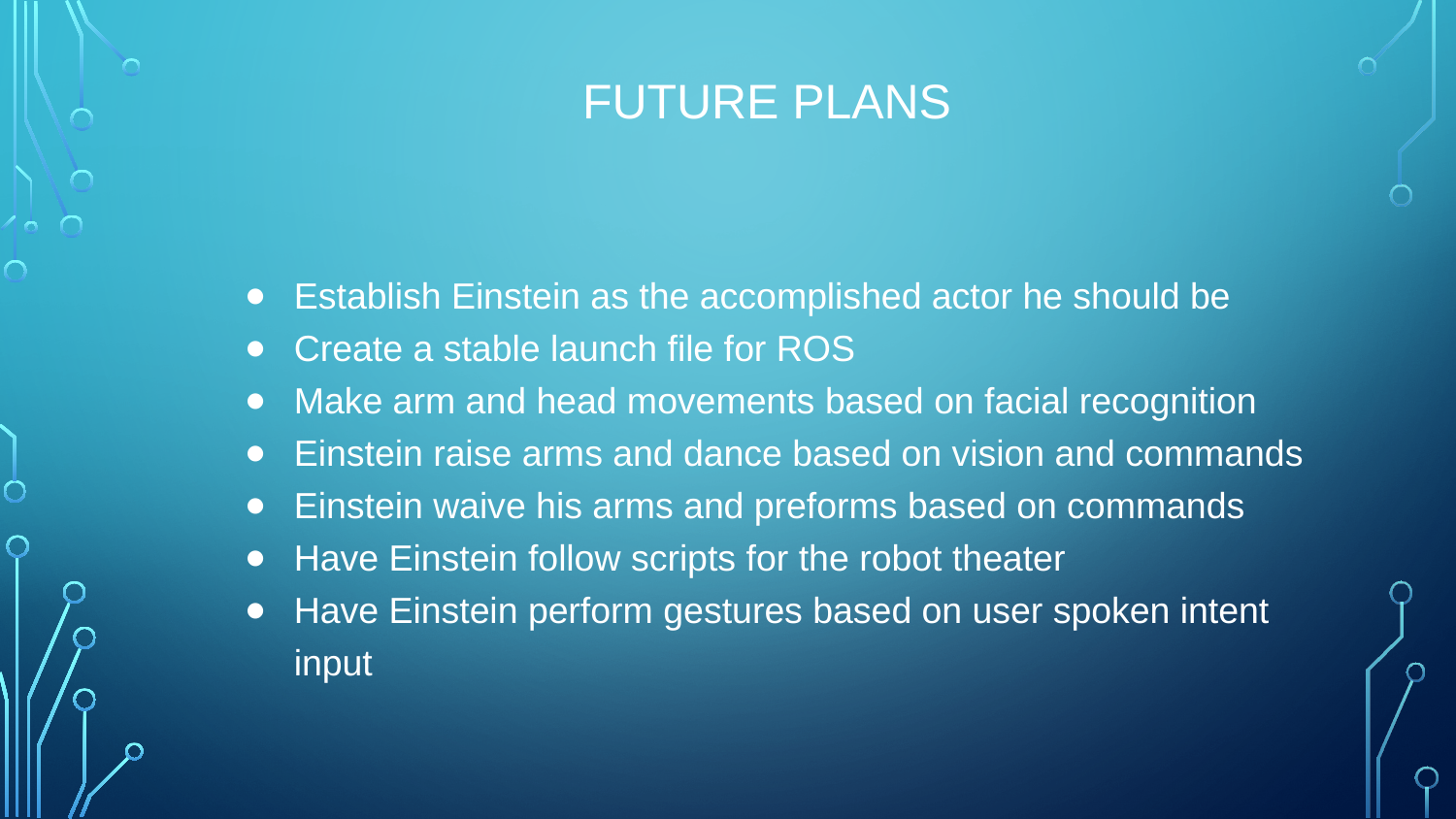

# FUTURE PLANS
Establish Einstein as the accomplished actor he should be
Create a stable launch file for ROS
Make arm and head movements based on facial recognition
Einstein raise arms and dance based on vision and commands
Einstein waive his arms and preforms based on commands
Have Einstein follow scripts for the robot theater
Have Einstein perform gestures based on user spoken intent input